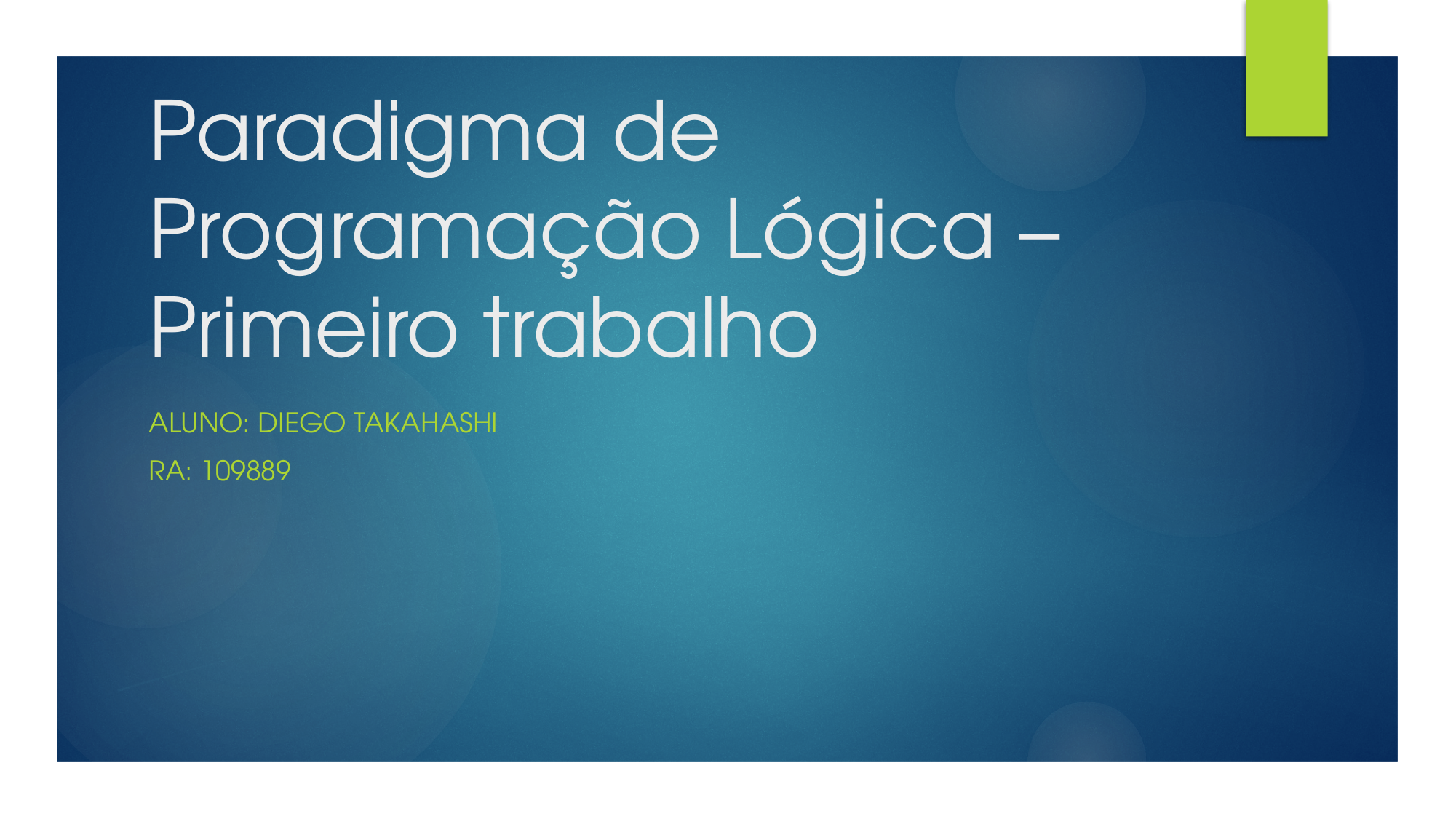

# Paradigma de Programação Lógica – Primeiro trabalho
Aluno: diego Takahashi
ra: 109889